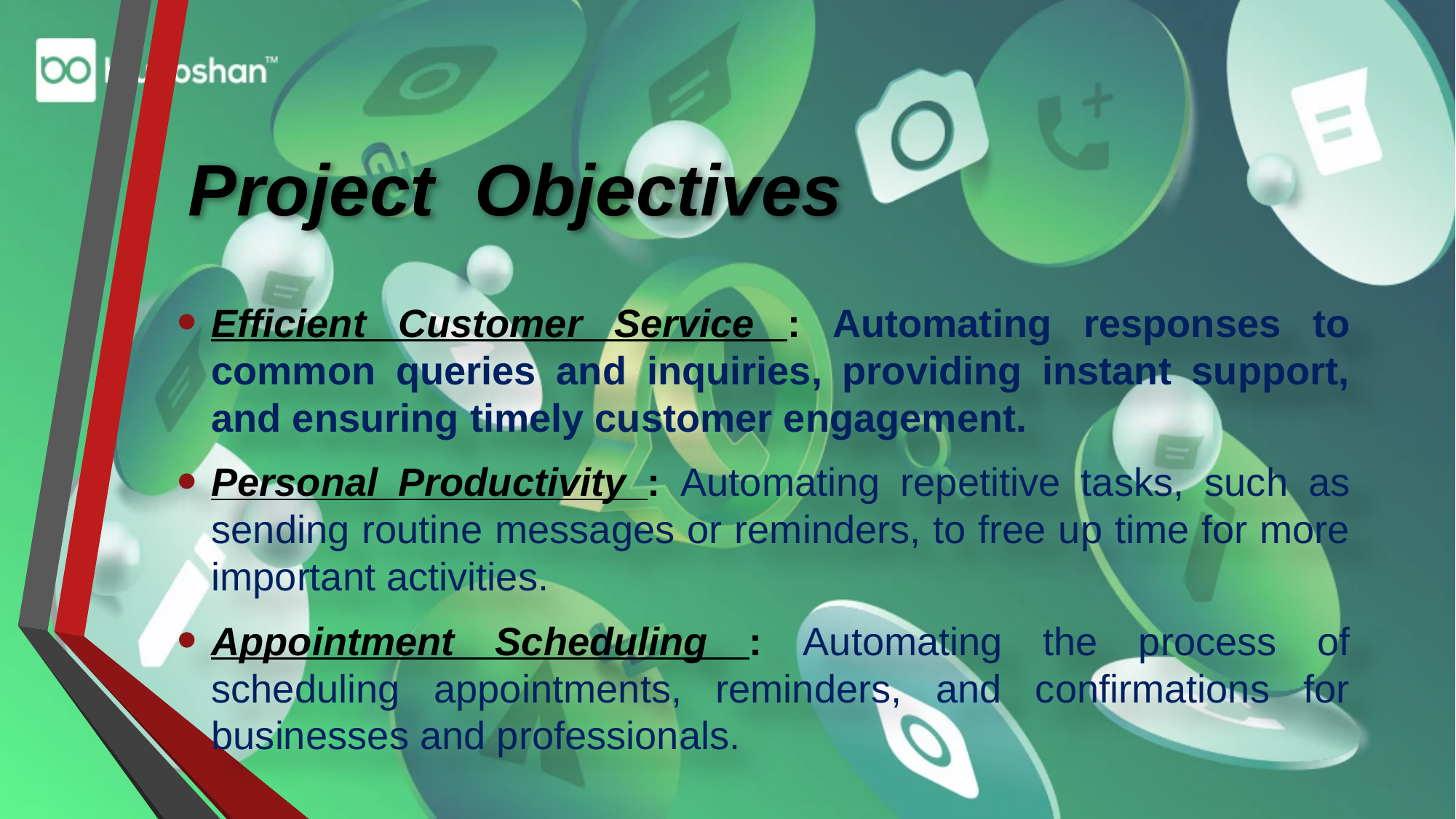

# Project  Objectives
Efficient Customer Service : Automating responses to common queries and inquiries, providing instant support, and ensuring timely customer engagement.
Personal Productivity : Automating repetitive tasks, such as sending routine messages or reminders, to free up time for more important activities.
Appointment Scheduling : Automating the process of scheduling appointments, reminders, and confirmations for businesses and professionals.